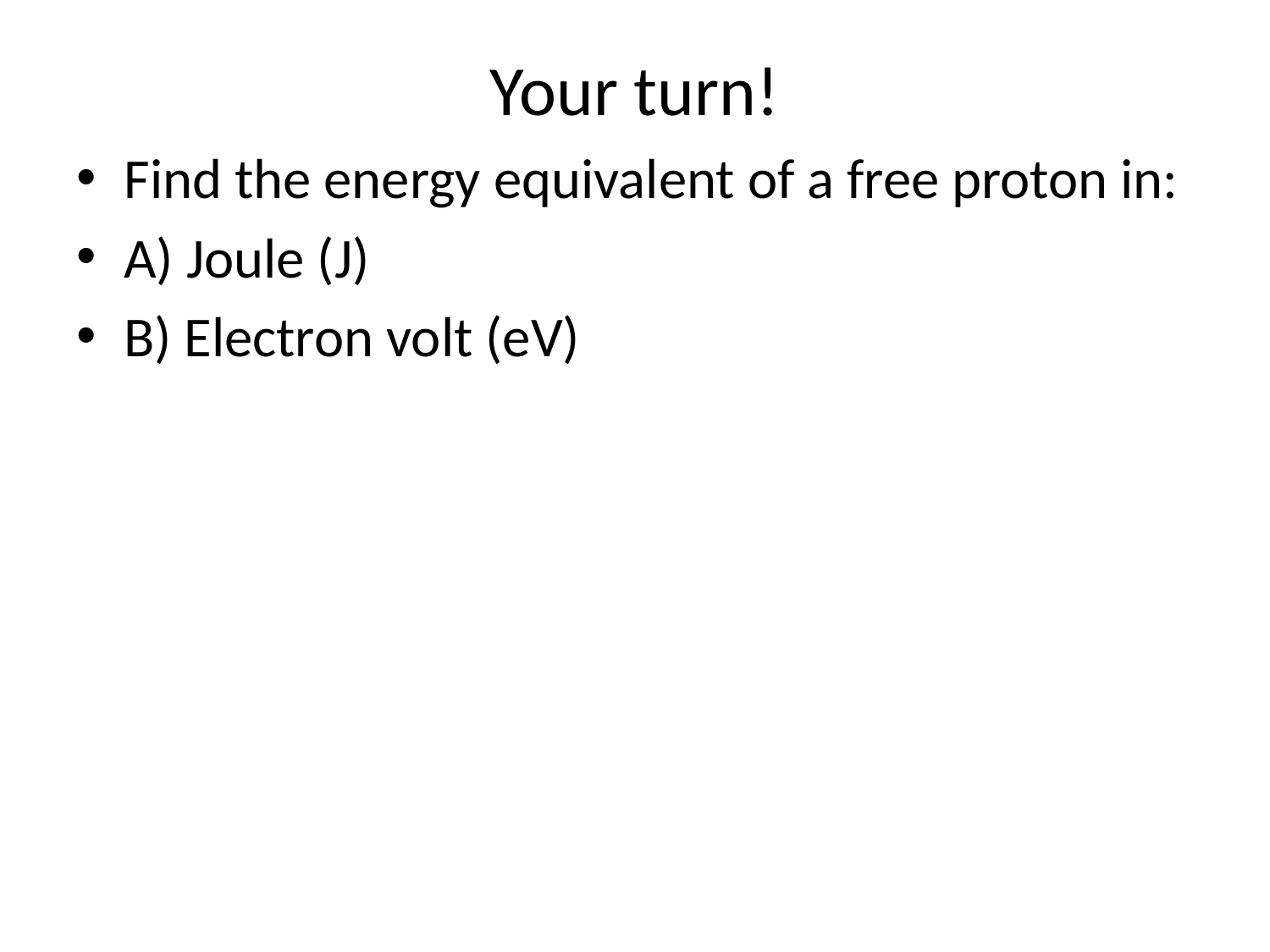

# Your turn!
Find the energy equivalent of a free proton in:
A) Joule (J)
B) Electron volt (eV)